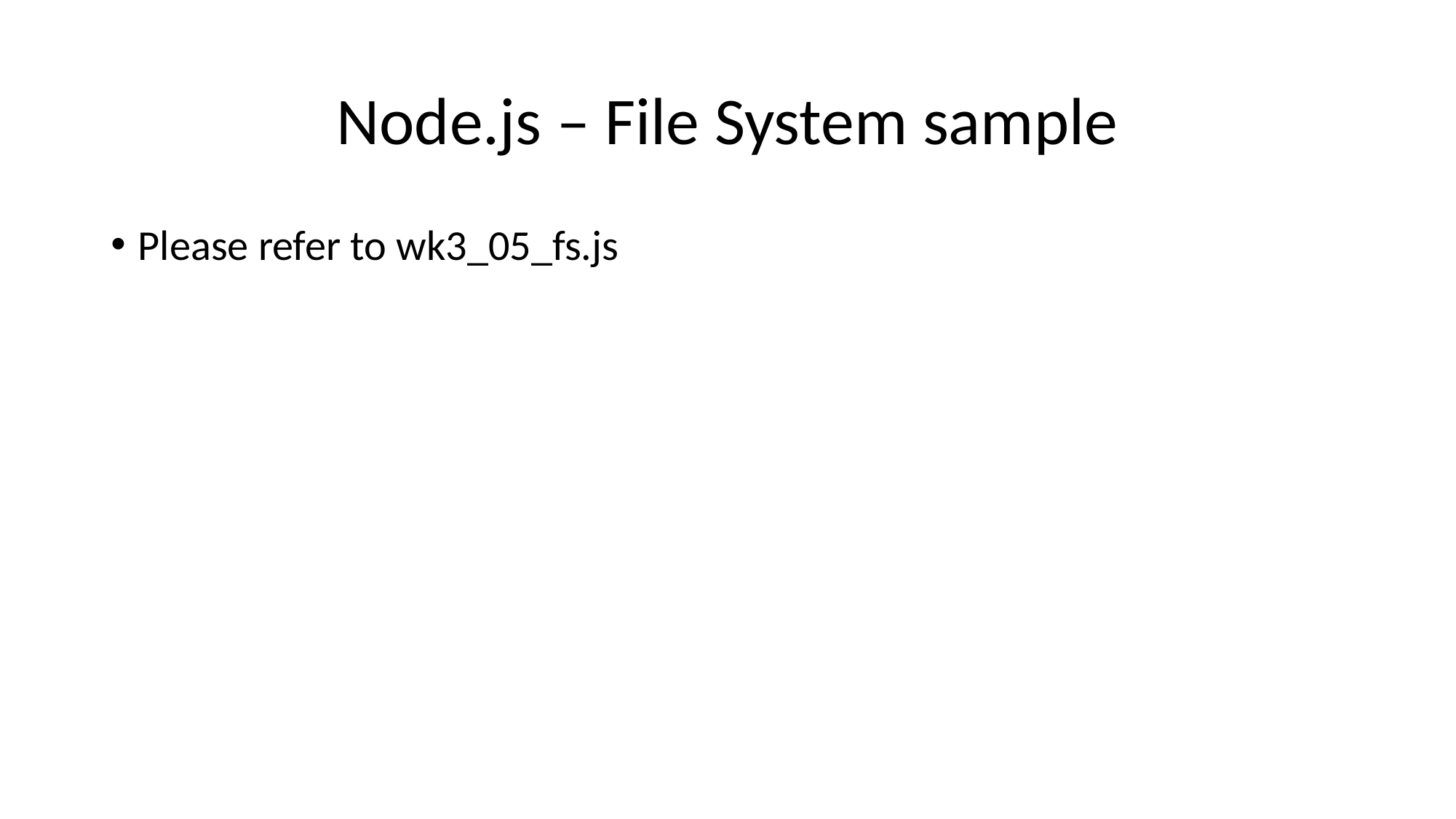

# Node.js – File System sample
Please refer to wk3_05_fs.js